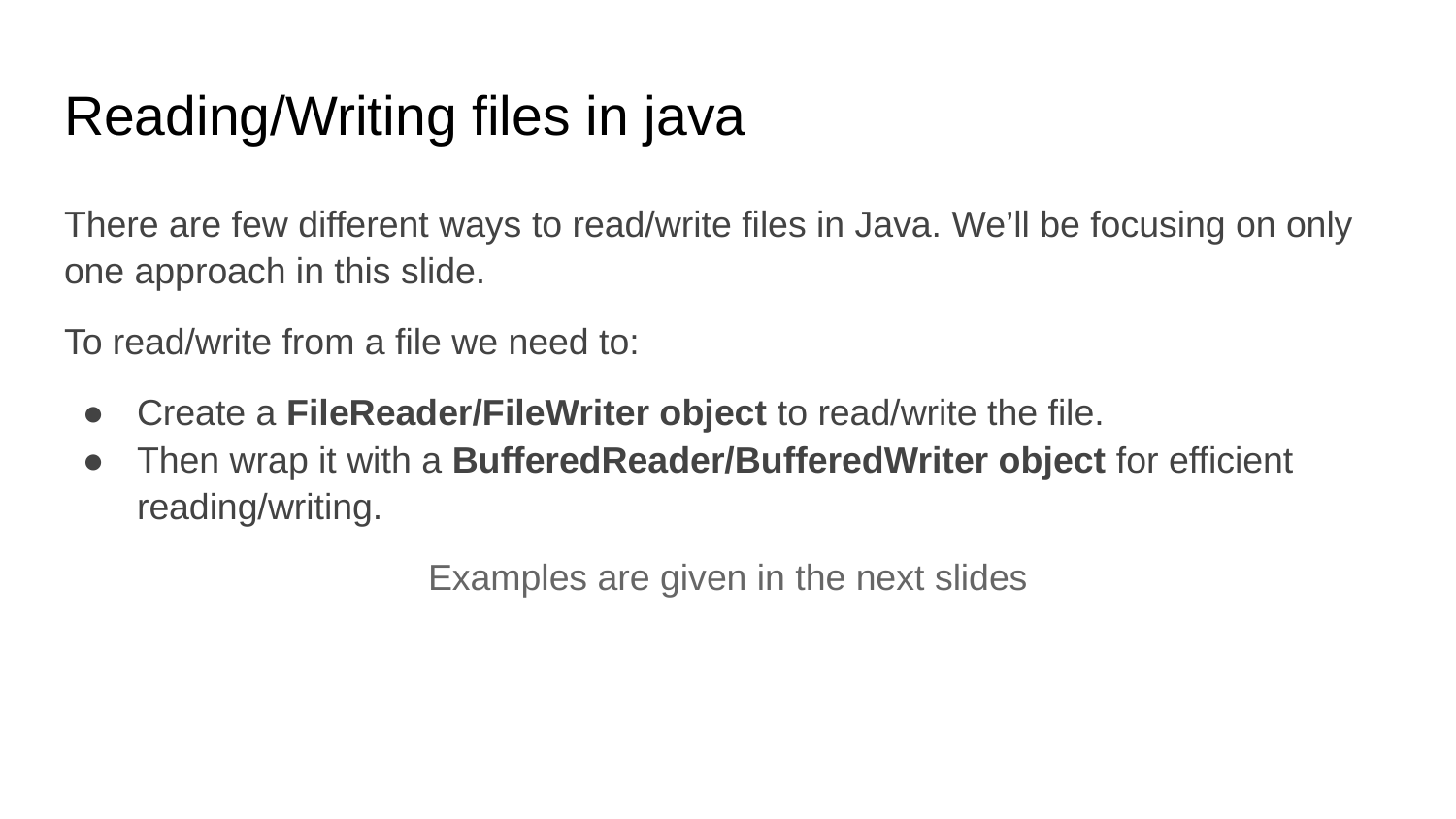

# Reading/Writing files in java
There are few different ways to read/write files in Java. We’ll be focusing on only one approach in this slide.
To read/write from a file we need to:
Create a FileReader/FileWriter object to read/write the file.
Then wrap it with a BufferedReader/BufferedWriter object for efficient reading/writing.
Examples are given in the next slides